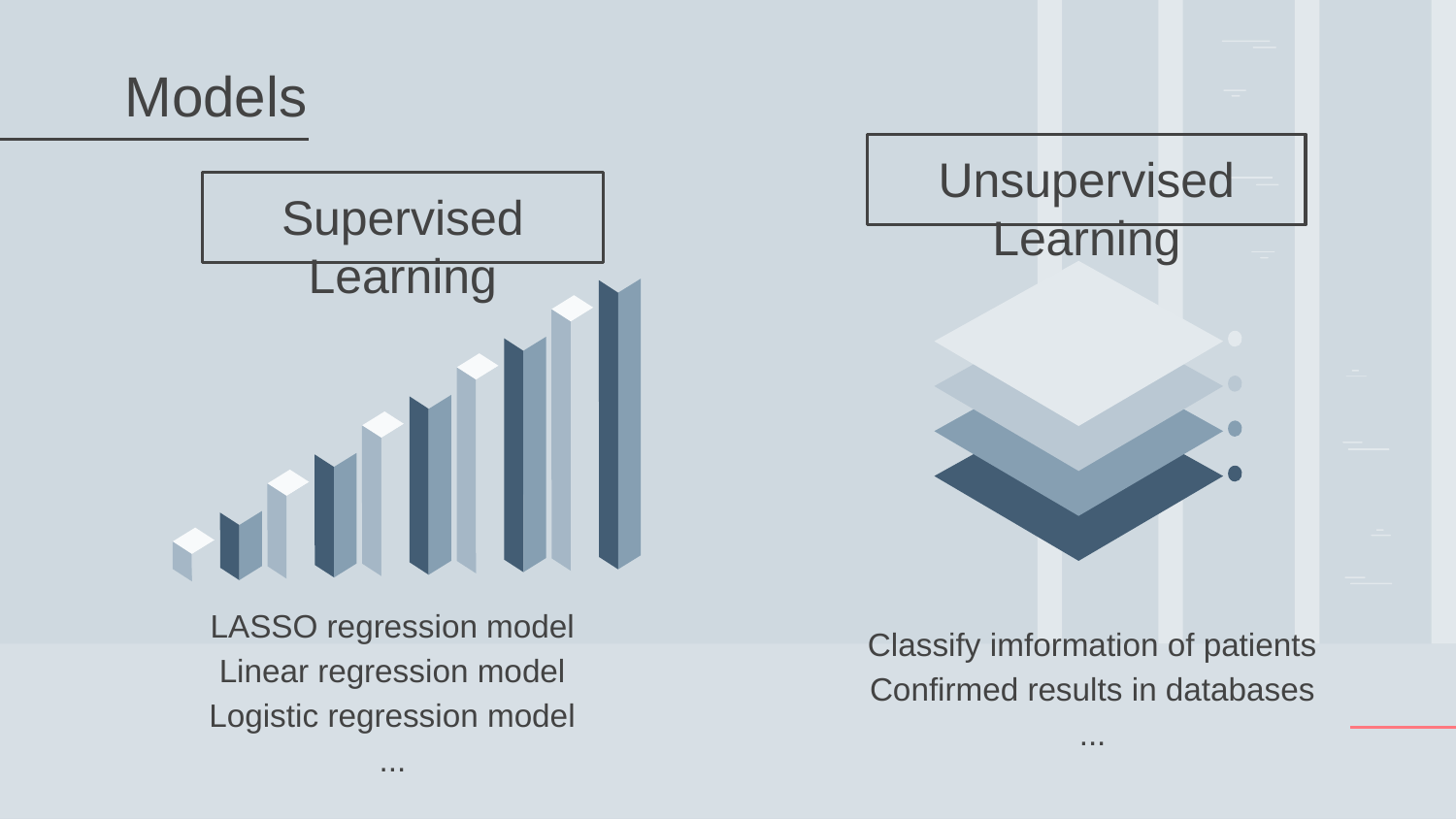

# Models
Unsupervised Learning
Supervised Learning

LASSO regression model
Linear regression model
Logistic regression model
...
Classify imformation of patients
Confirmed results in databases
...
14